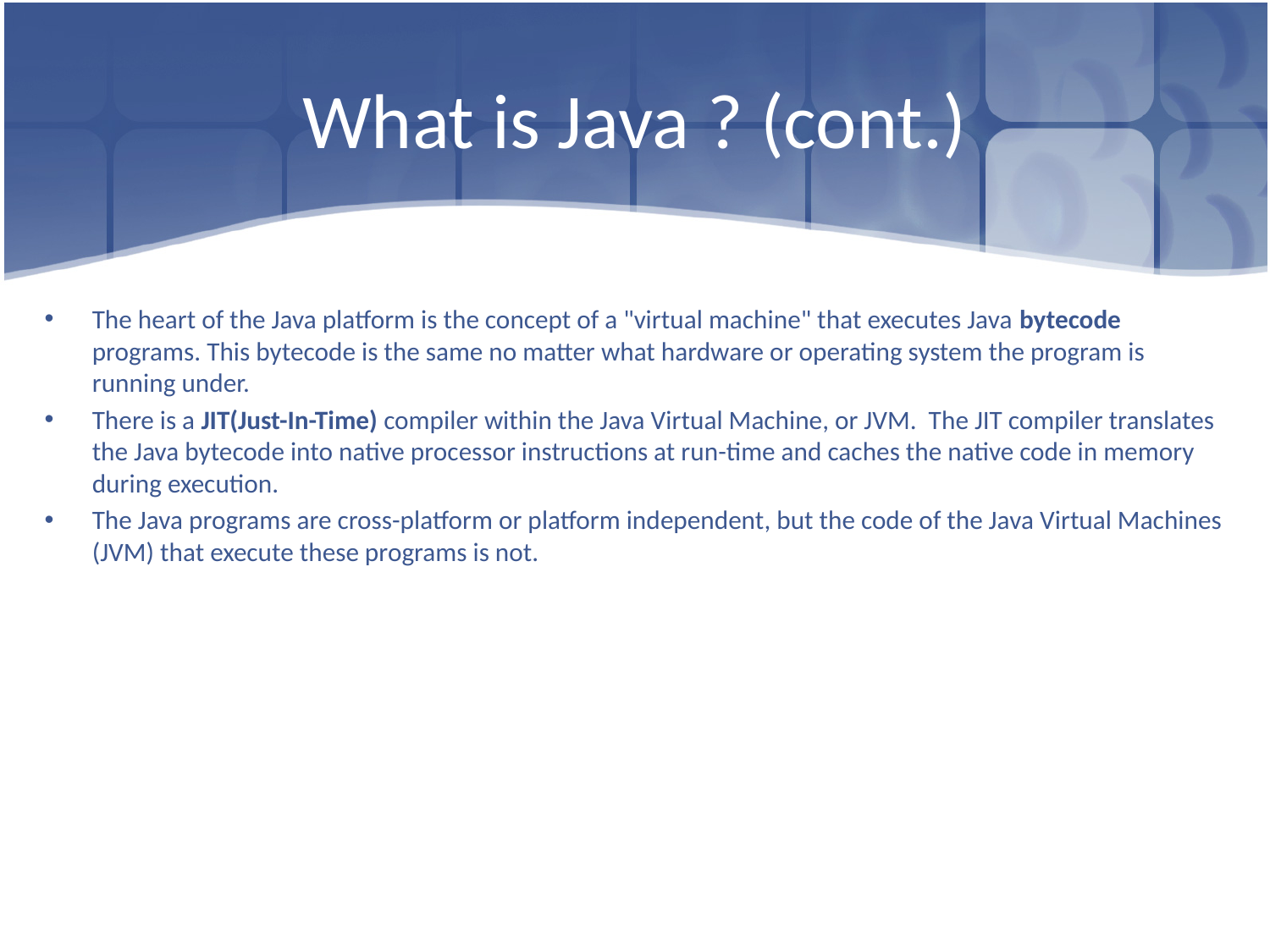

# What is Java ? (cont.)
The heart of the Java platform is the concept of a "virtual machine" that executes Java bytecode programs. This bytecode is the same no matter what hardware or operating system the program is running under.
There is a JIT(Just-In-Time) compiler within the Java Virtual Machine, or JVM.  The JIT compiler translates the Java bytecode into native processor instructions at run-time and caches the native code in memory during execution.
The Java programs are cross-platform or platform independent, but the code of the Java Virtual Machines (JVM) that execute these programs is not.